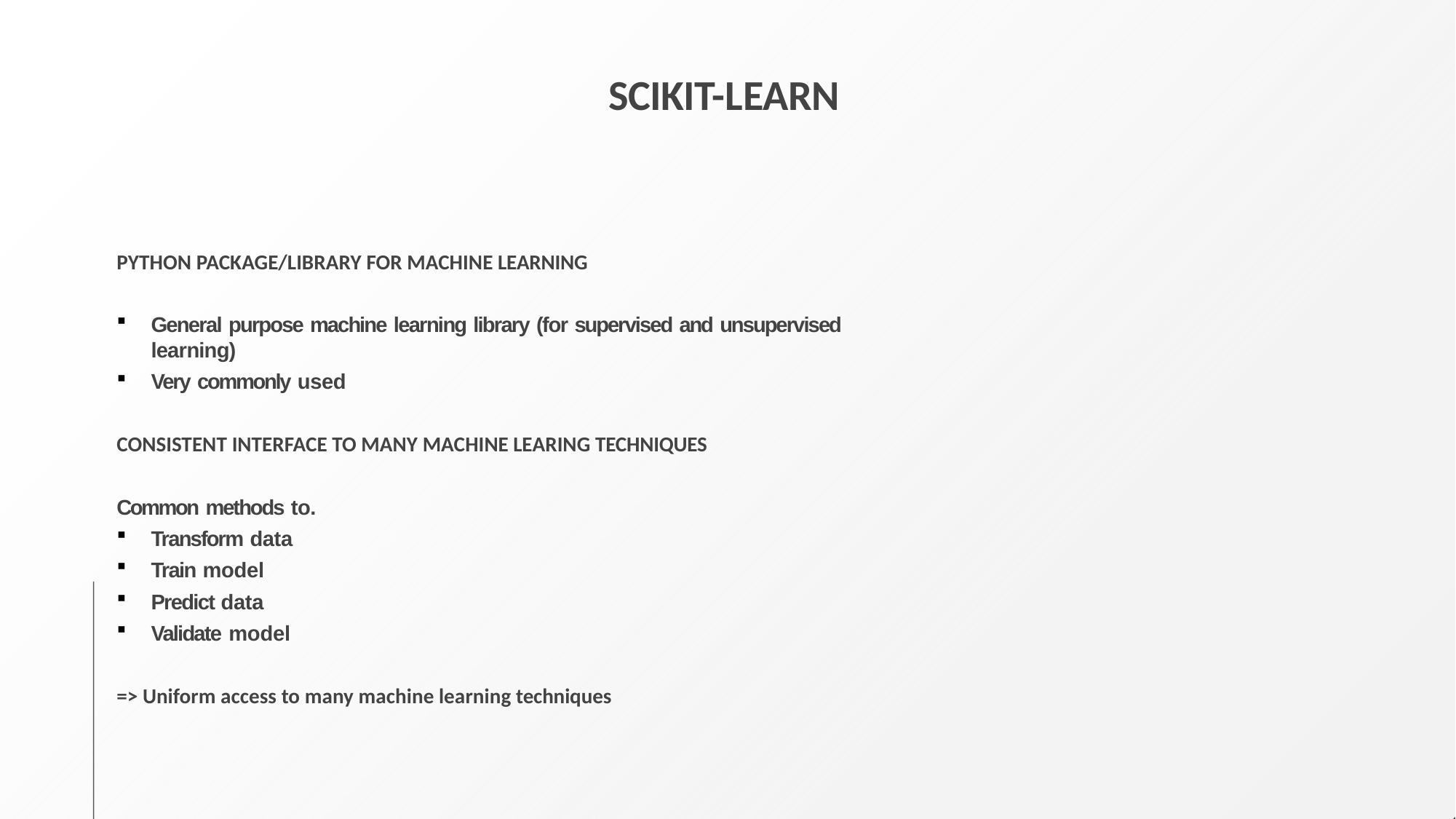

# SCIKIT-LEARN
PYTHON PACKAGE/LIBRARY FOR MACHINE LEARNING

General purpose machine learning library (for supervised and unsupervised learning)
Very commonly used

CONSISTENT INTERFACE TO MANY MACHINE LEARING TECHNIQUES

Common methods to.
Transform data
Train model
Predict data
Validate model

=> Uniform access to many machine learning techniques